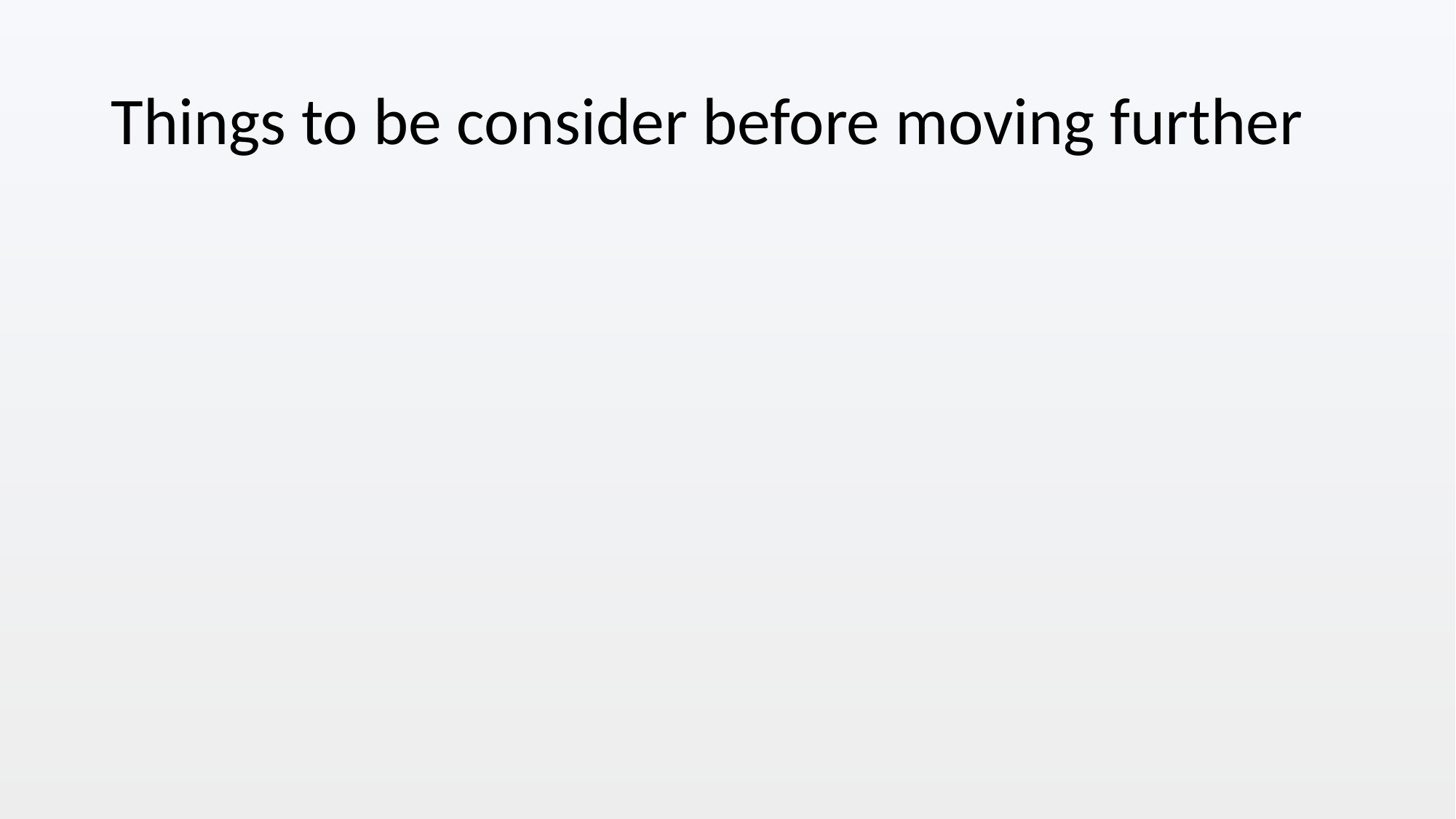

# Things to be consider before moving further